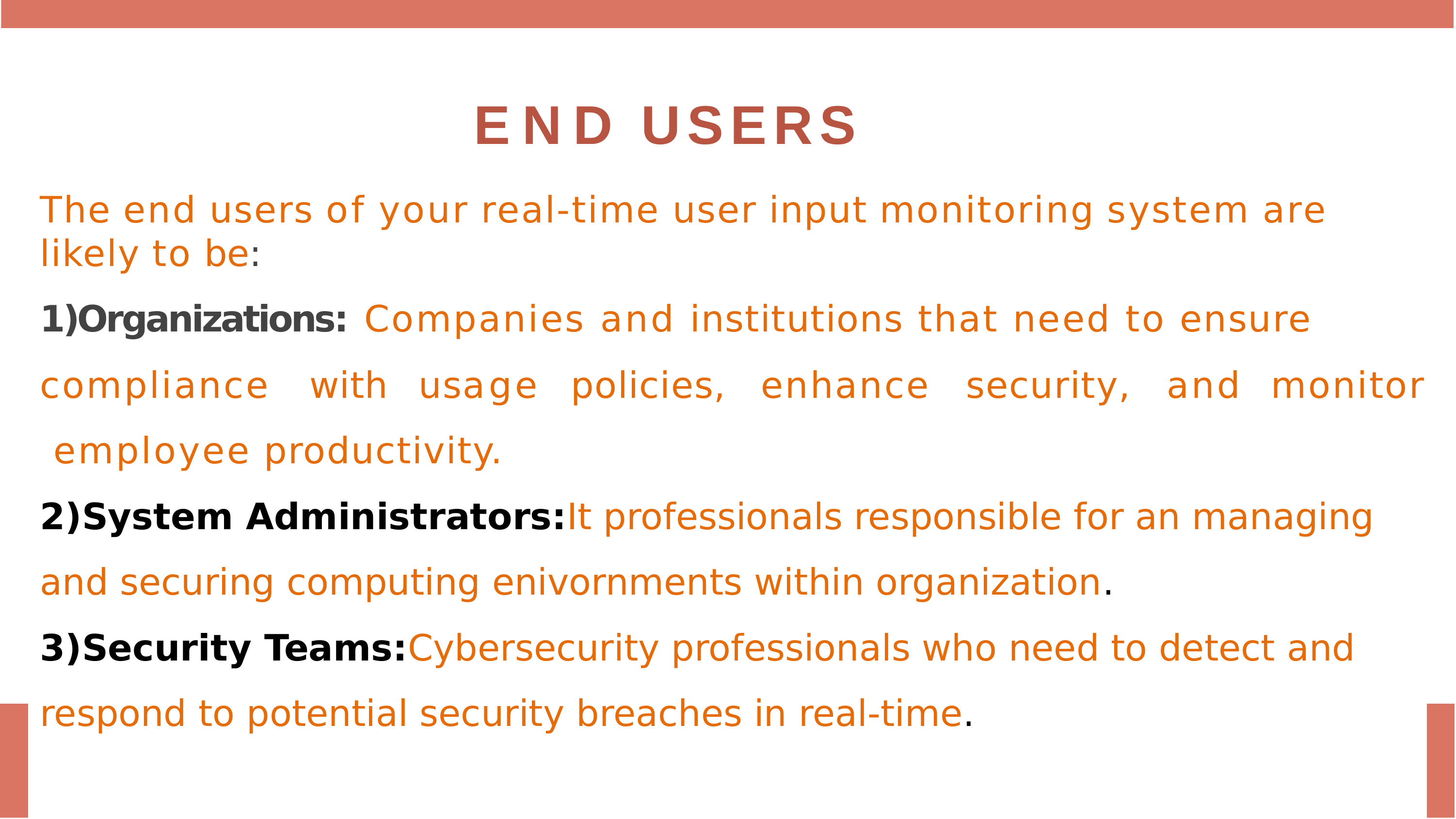

# END USERS
The end users of your real-time user input monitoring system are  likely to be:
1)Organizations: Companies and institutions that need to ensure
compliance	with	usage	policies,	enhance	security,	and	monitor  employee productivity.
2)System Administrators:It professionals responsible for an managing and securing computing enivornments within organization.
3)Security Teams:Cybersecurity professionals who need to detect and respond to potential security breaches in real-time.